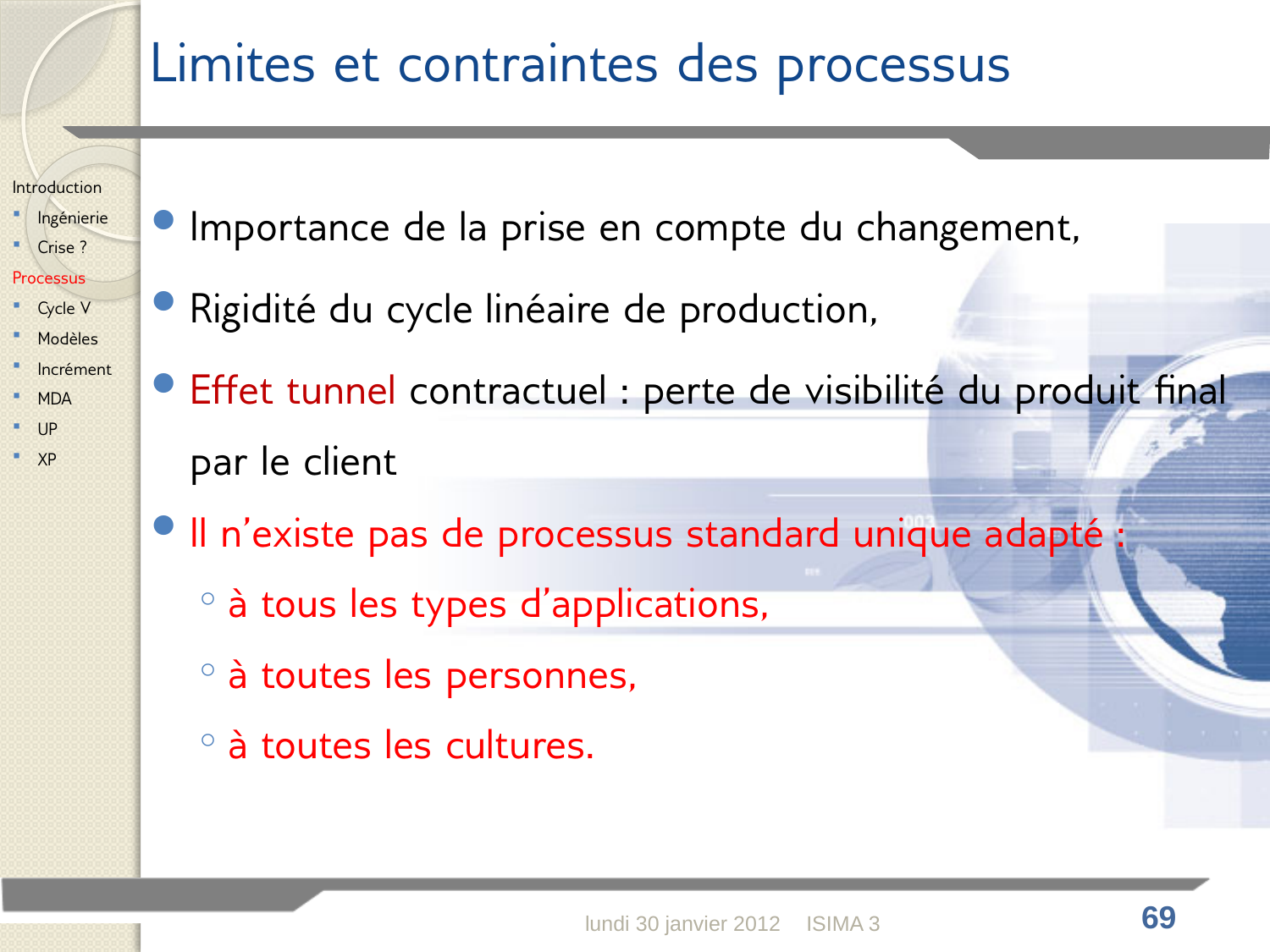

# Limites et contraintes des processus
Introduction
Ingénierie
Crise ?
Processus
Cycle V
Modèles
Incrément
MDA
UP
XP

Importance de la prise en compte du changement,
Rigidité du cycle linéaire de production,
Effet tunnel contractuel : perte de visibilité du produit final par le client
Il n’existe pas de processus standard unique adapté :
à tous les types d’applications,
à toutes les personnes,
à toutes les cultures.

lundi 30 janvier 2012
ISIMA 3